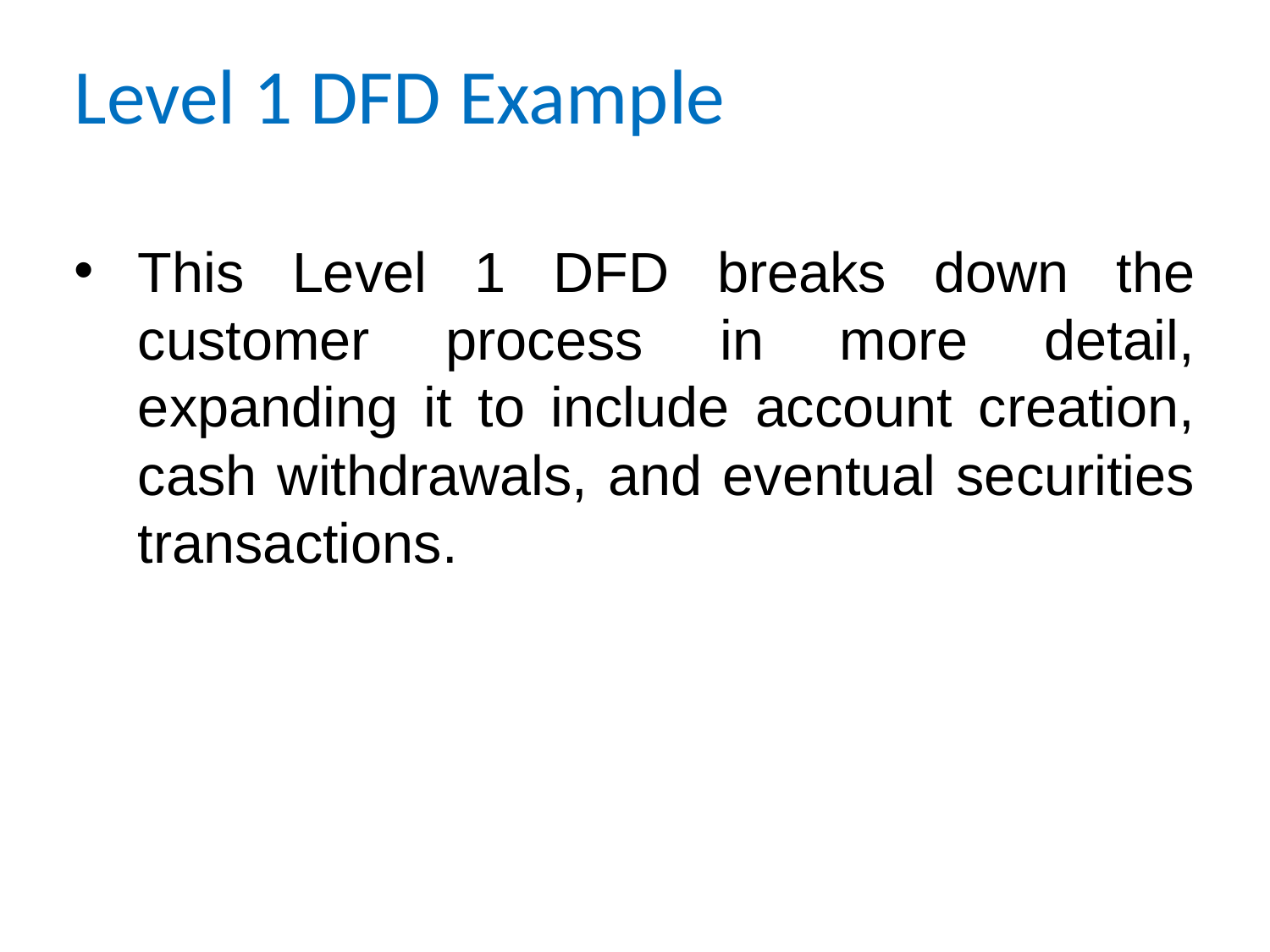

# Level 1 DFD Example
This Level 1 DFD breaks down the customer process in more detail, expanding it to include account creation, cash withdrawals, and eventual securities transactions.